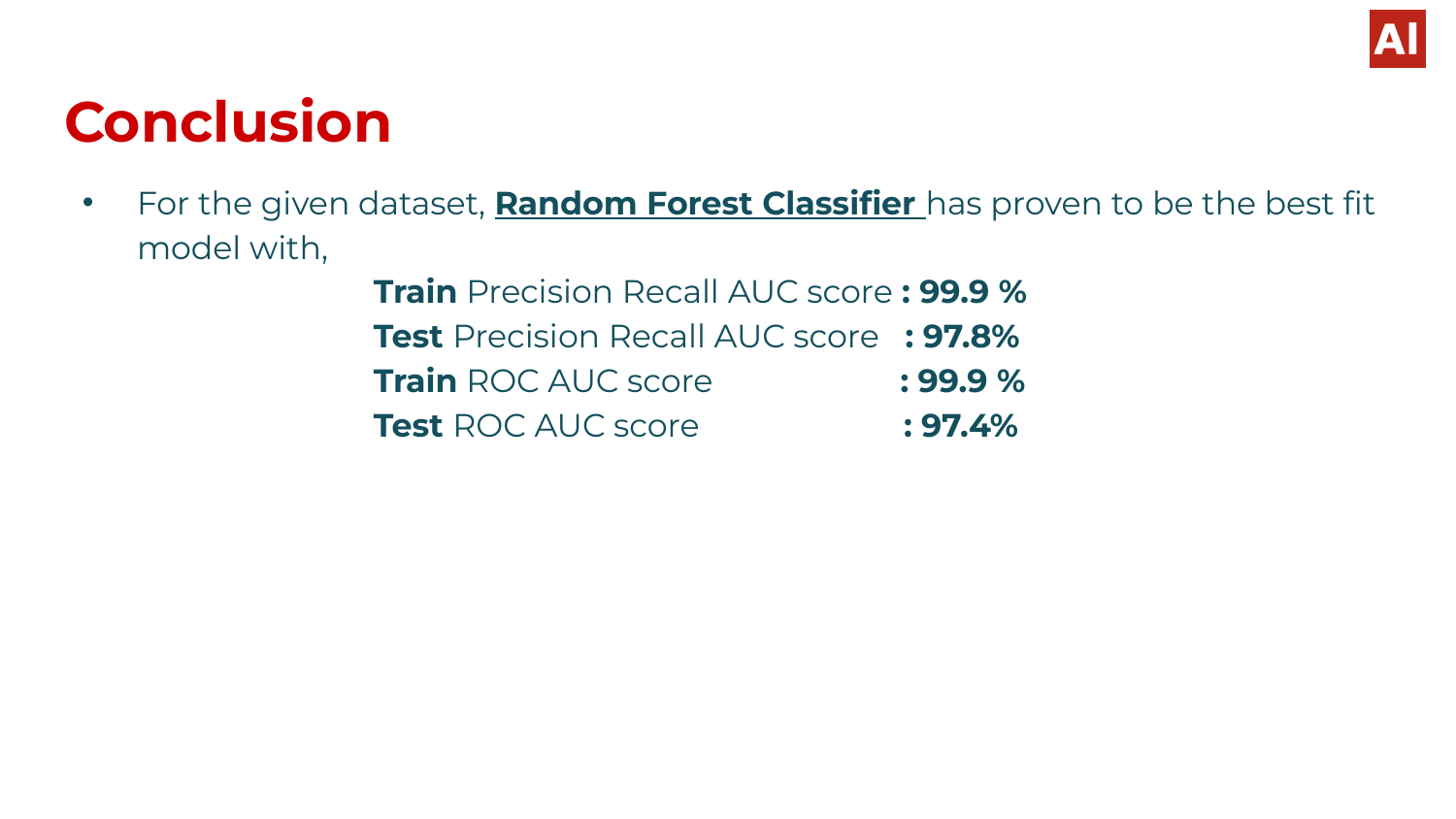

# Conclusion
For the given dataset, Random Forest Classifier has proven to be the best fit model with,
		Train Precision Recall AUC score : 99.9 %
		Test Precision Recall AUC score   : 97.8%
		Train ROC AUC score                      : 99.9 %
		Test ROC AUC score                        : 97.4%